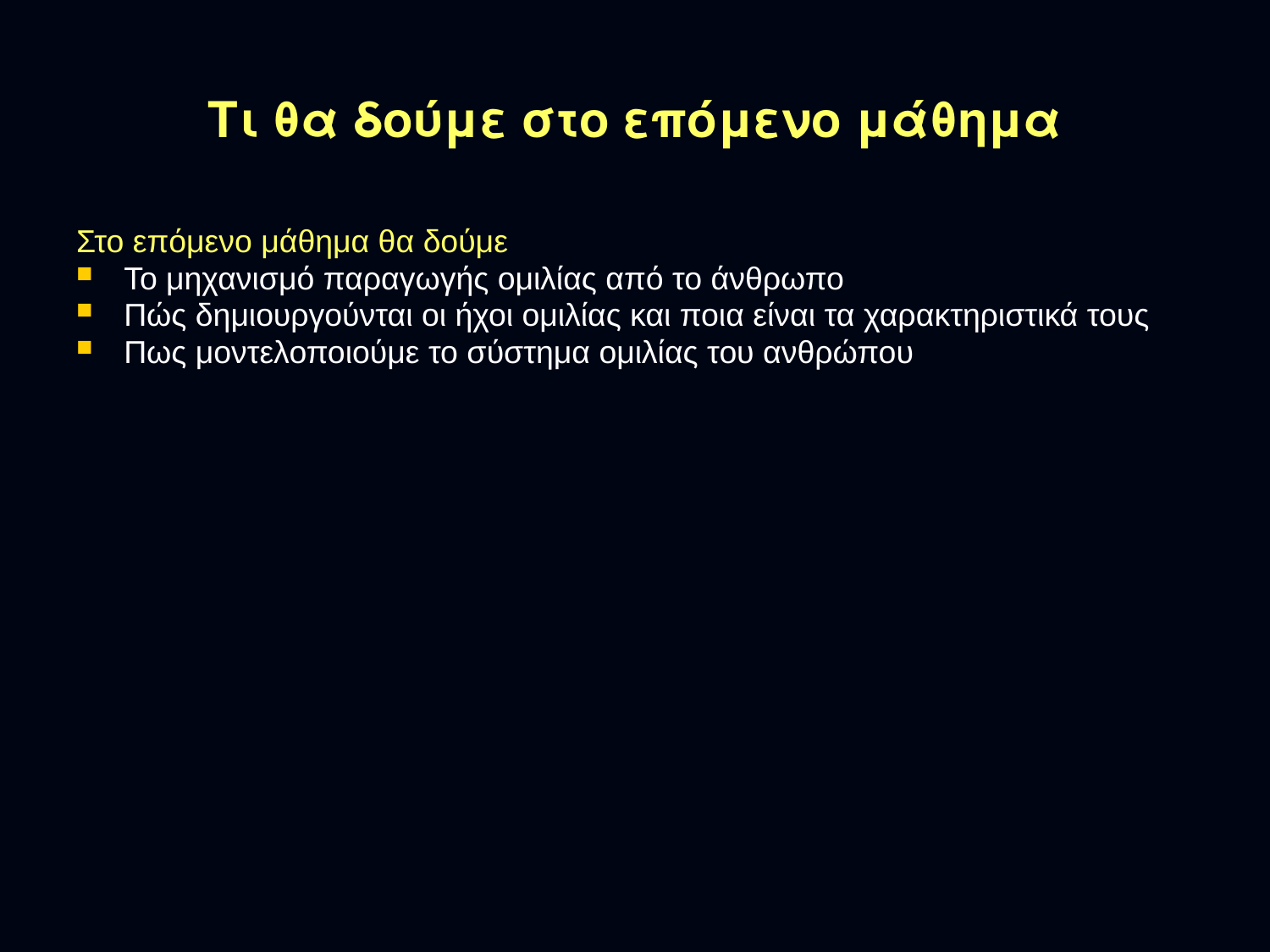

# Τι θα δούμε στο επόμενο μάθημα
Στο επόμενο μάθημα θα δούμε
Το μηχανισμό παραγωγής ομιλίας από το άνθρωπο
Πώς δημιουργούνται οι ήχοι ομιλίας και ποια είναι τα χαρακτηριστικά τους
Πως μοντελοποιούμε το σύστημα ομιλίας του ανθρώπου